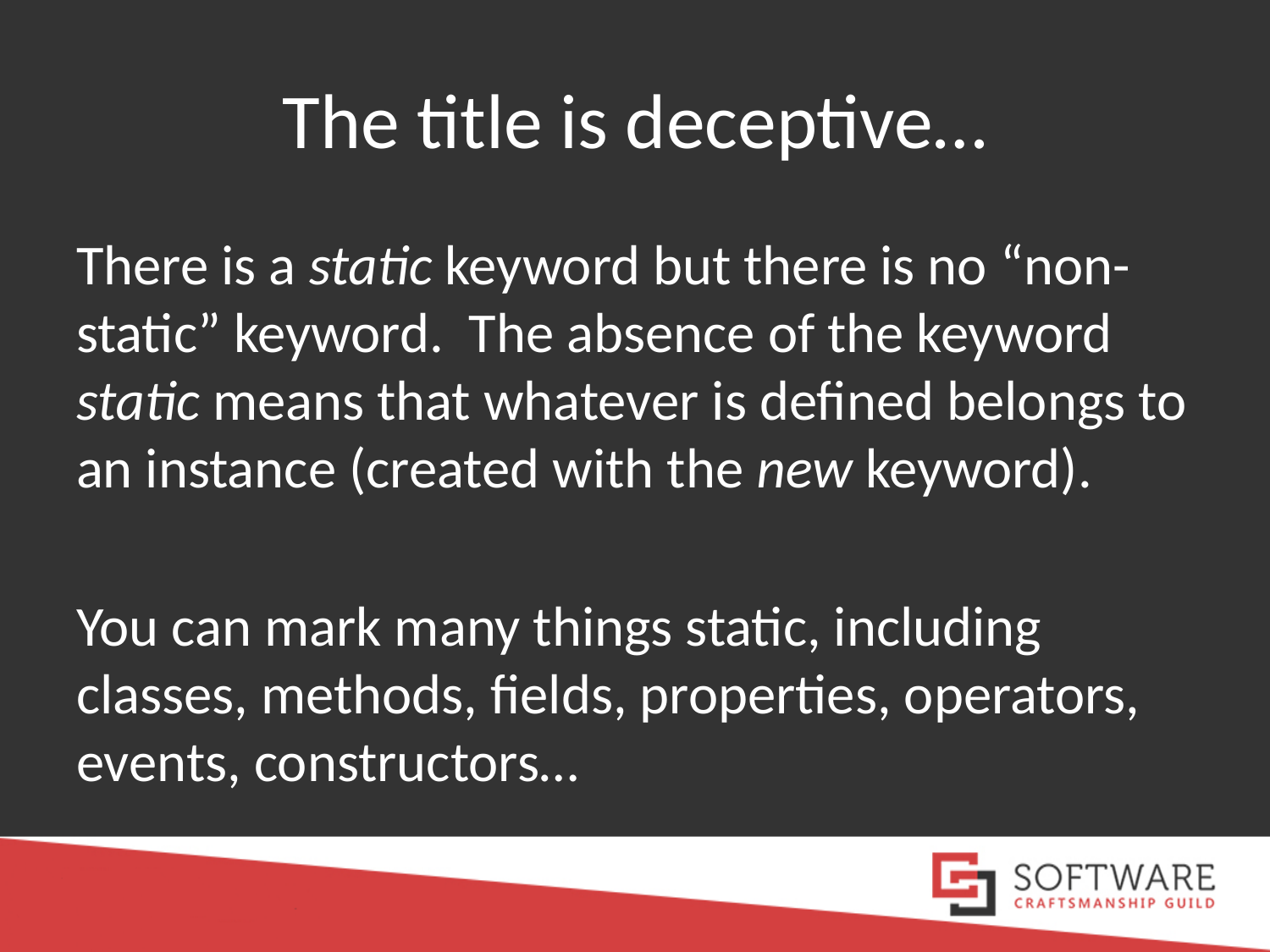

# The title is deceptive…
There is a static keyword but there is no “non-static” keyword.  The absence of the keyword static means that whatever is defined belongs to an instance (created with the new keyword).

You can mark many things static, including classes, methods, fields, properties, operators, events, constructors…